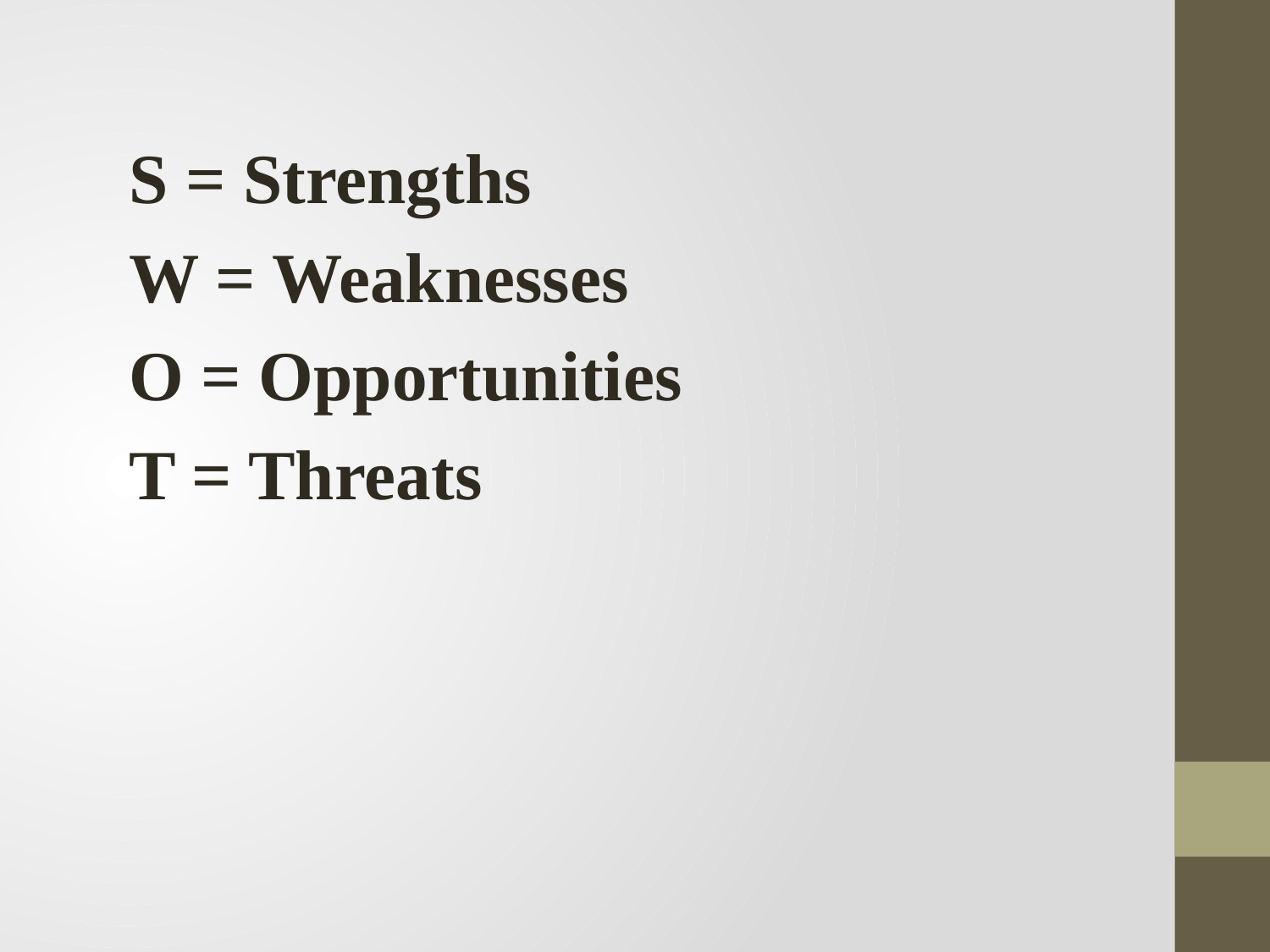

S = Strengths
   W = Weaknesses
   O = Opportunities
   T = Threats